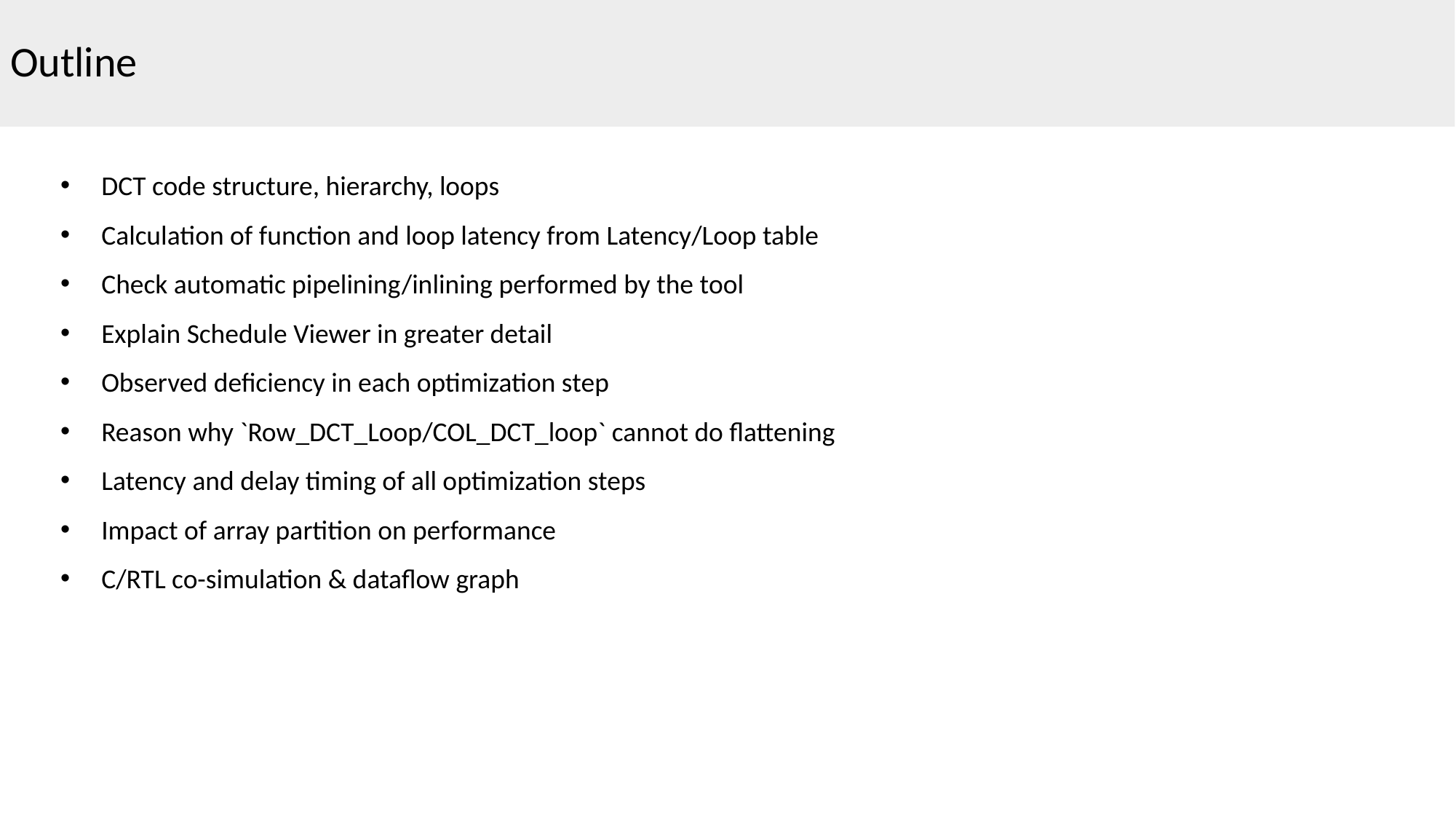

Outline
DCT code structure, hierarchy, loops
Calculation of function and loop latency from Latency/Loop table
Check automatic pipelining/inlining performed by the tool
Explain Schedule Viewer in greater detail
Observed deficiency in each optimization step
Reason why `Row_DCT_Loop/COL_DCT_loop` cannot do flattening
Latency and delay timing of all optimization steps
Impact of array partition on performance
C/RTL co-simulation & dataflow graph